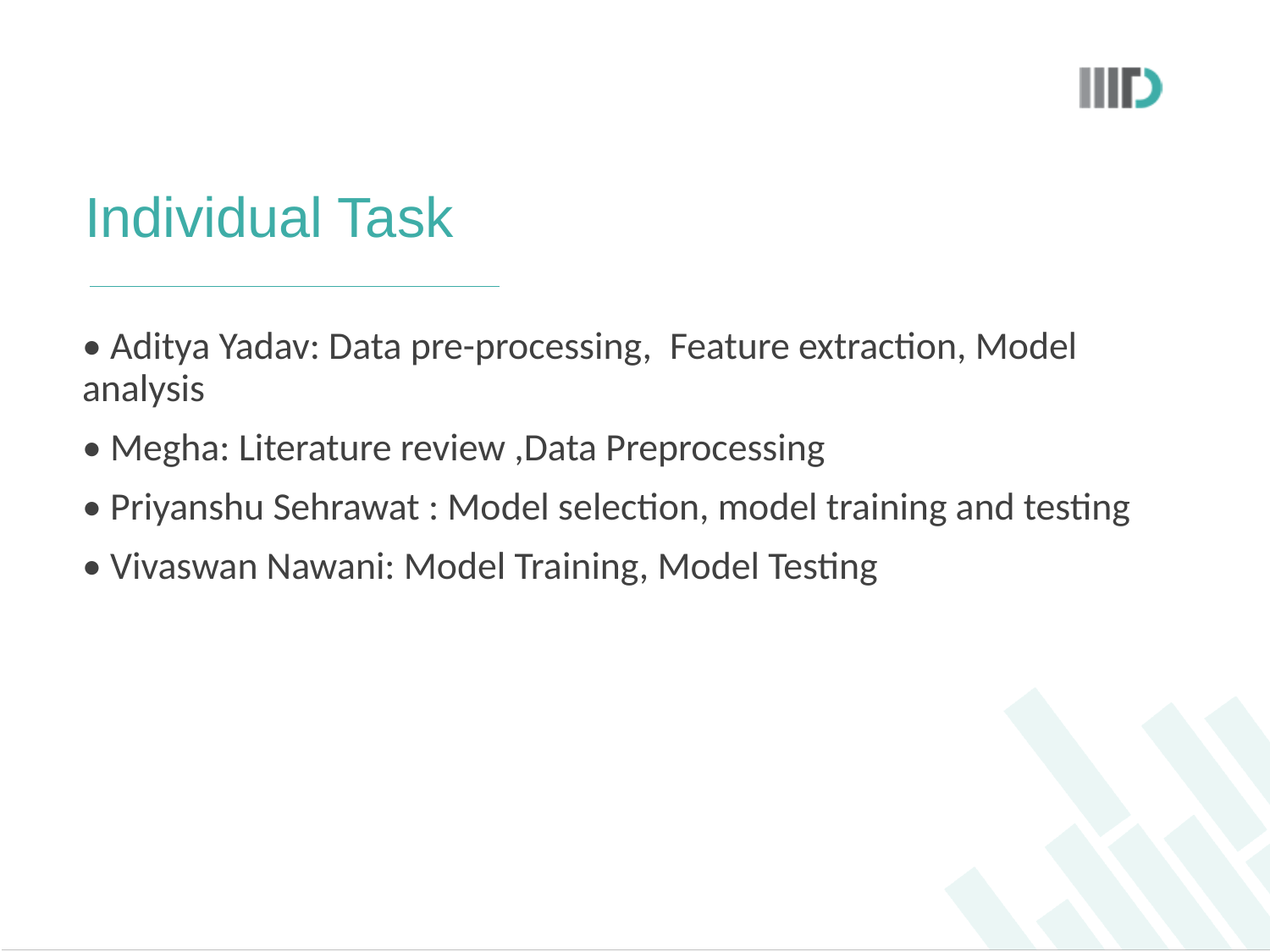

# Individual Task
• Aditya Yadav: Data pre-processing,  Feature extraction, Model analysis
• Megha: Literature review ,Data Preprocessing
• Priyanshu Sehrawat : Model selection, model training and testing
• Vivaswan Nawani: Model Training, Model Testing